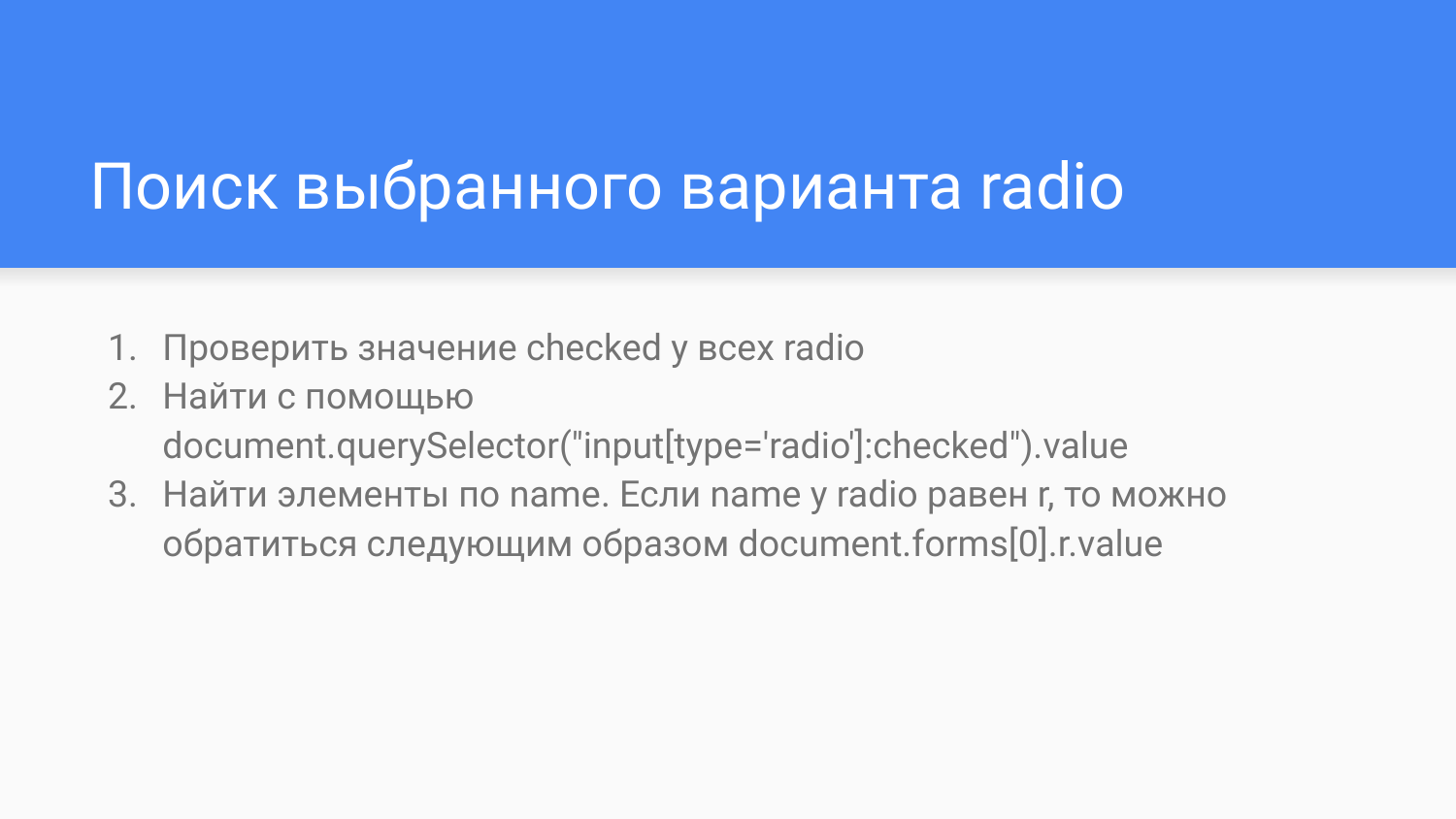

# Поиск выбранного варианта radio
Проверить значение checked у всех radio
Найти с помощью document.querySelector("input[type='radio']:checked").value
Найти элементы по name. Если name у radio равен r, то можно обратиться следующим образом document.forms[0].r.value